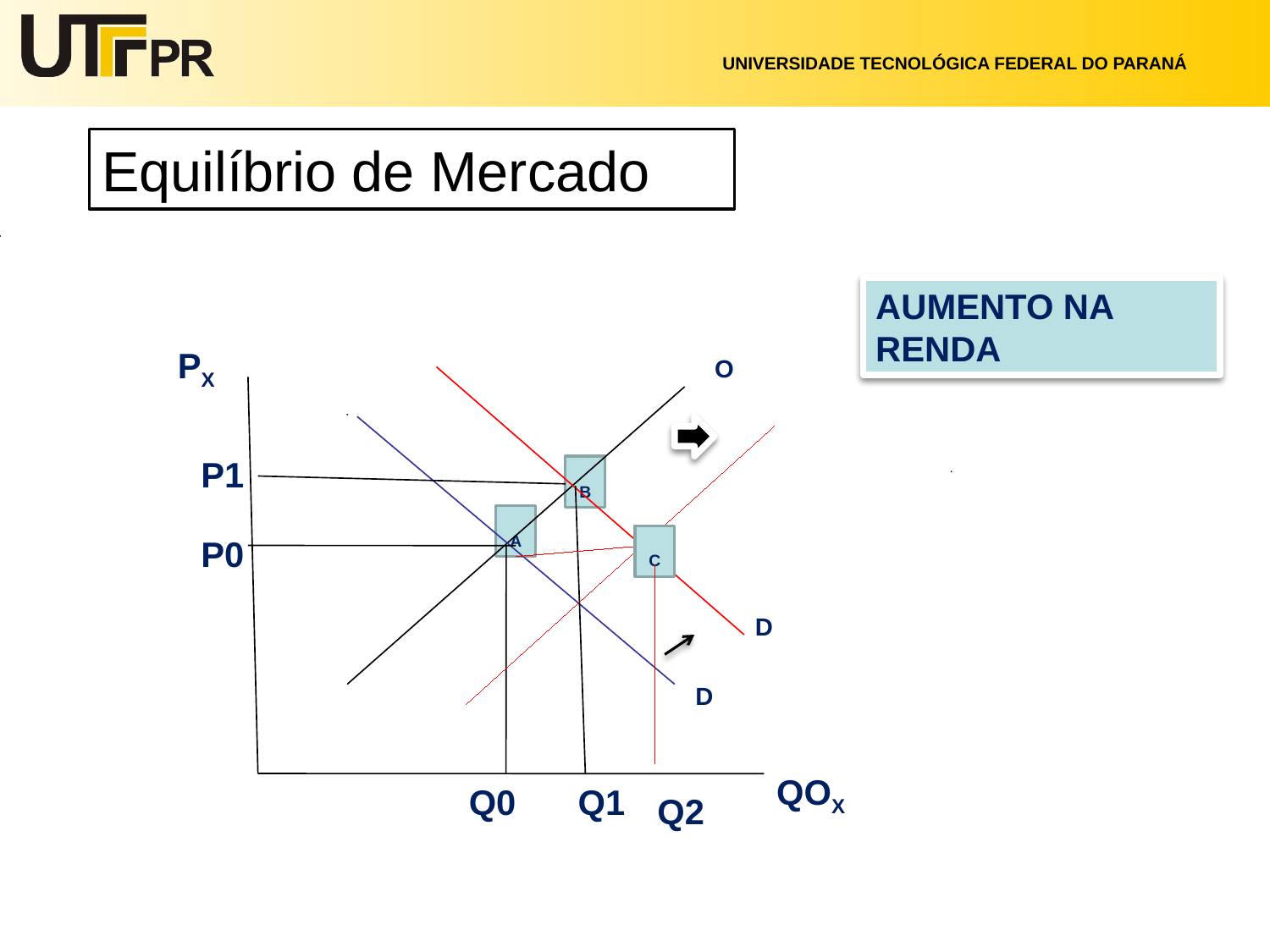

Equilíbrio de Mercado
AUMENTO NA RENDA
PX
O

P1
B
A
P0
C
D
D
QOX
Q0
Q1
Q2